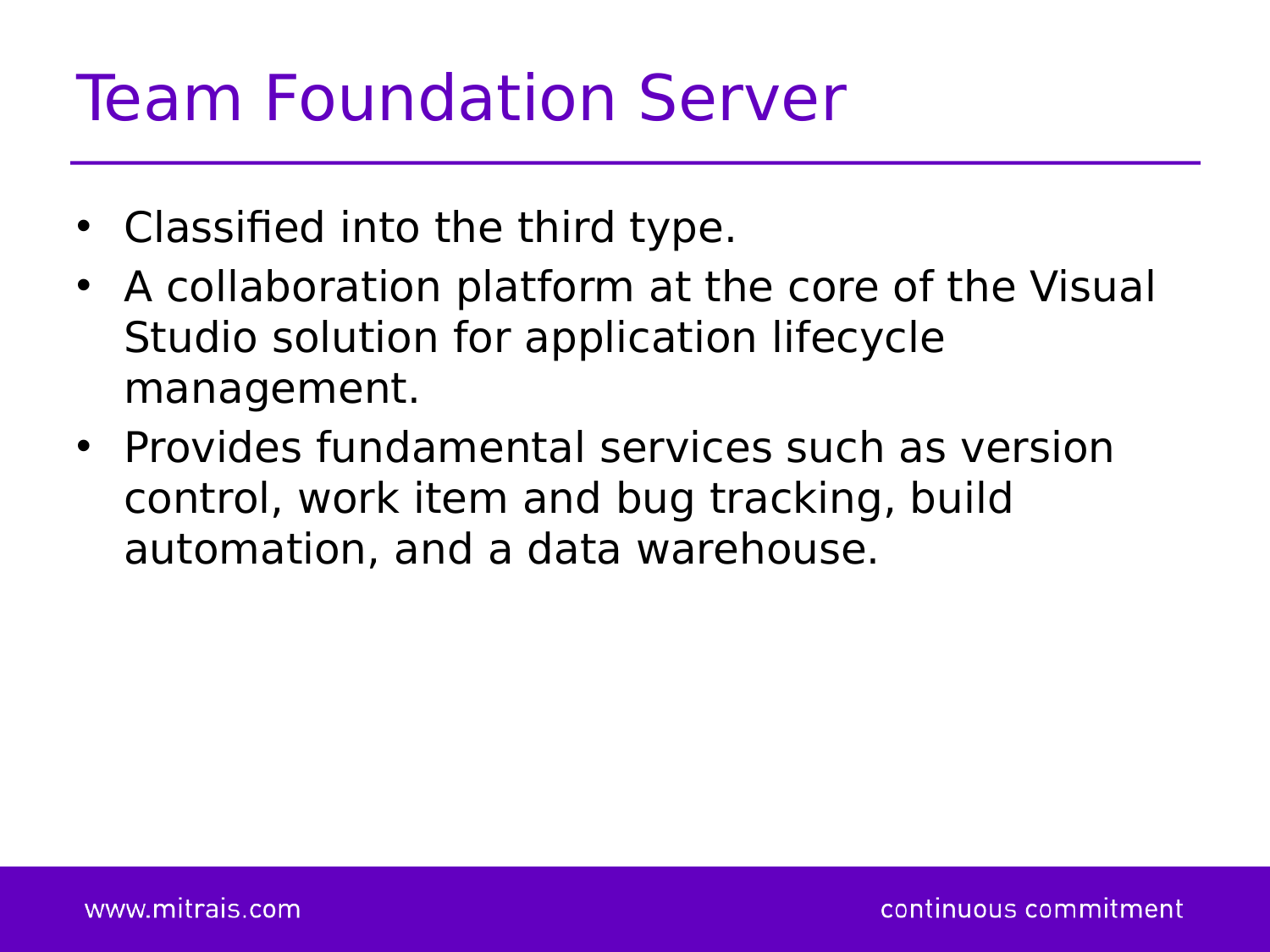

# Team Foundation Server
Classified into the third type.
A collaboration platform at the core of the Visual Studio solution for application lifecycle management.
Provides fundamental services such as version control, work item and bug tracking, build automation, and a data warehouse.